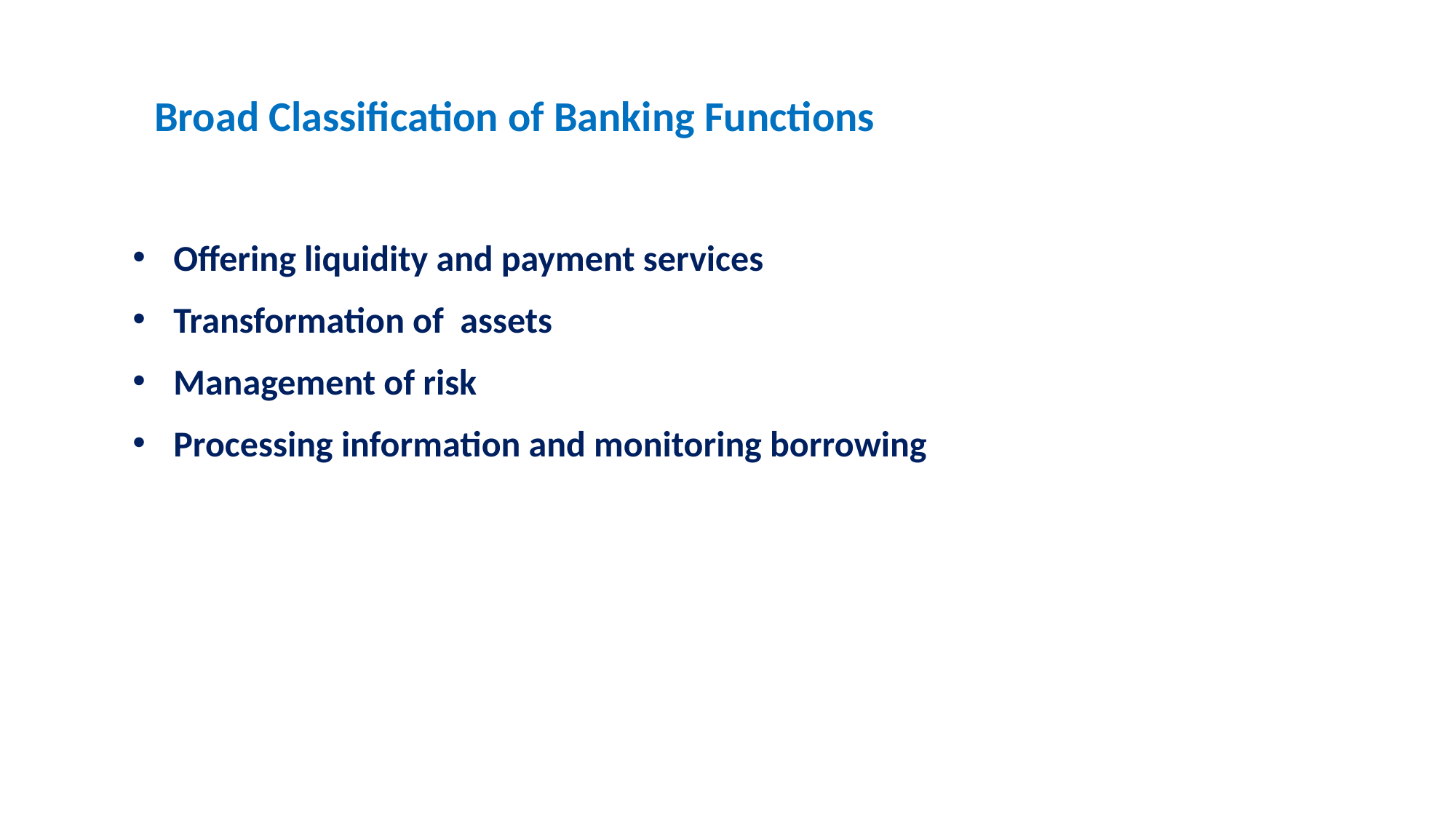

Broad Classification of Banking Functions

Offering liquidity and payment services
Transformation of  assets
Management of risk
Processing information and monitoring borrowing